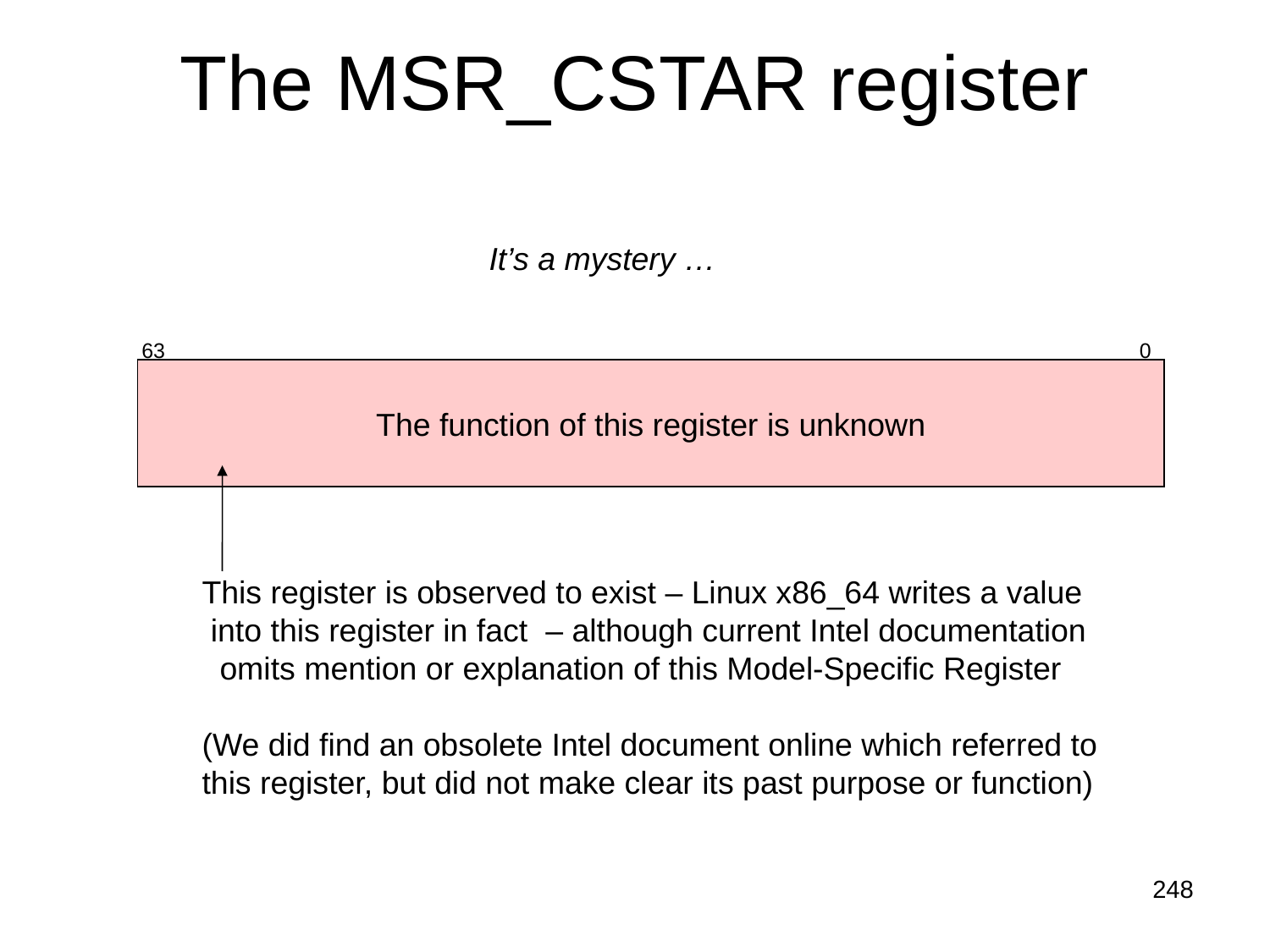

The MSR_CSTAR register
It’s a mystery …
63                                                                                                                                                                     0
The function of this register is unknown

This register is observed to exist – Linux x86_64 writes a value
 into this register in fact  – although current Intel documentation
  omits mention or explanation of this Model-Specific Register

(We did find an obsolete Intel document online which referred to
this register, but did not make clear its past purpose or function)
248